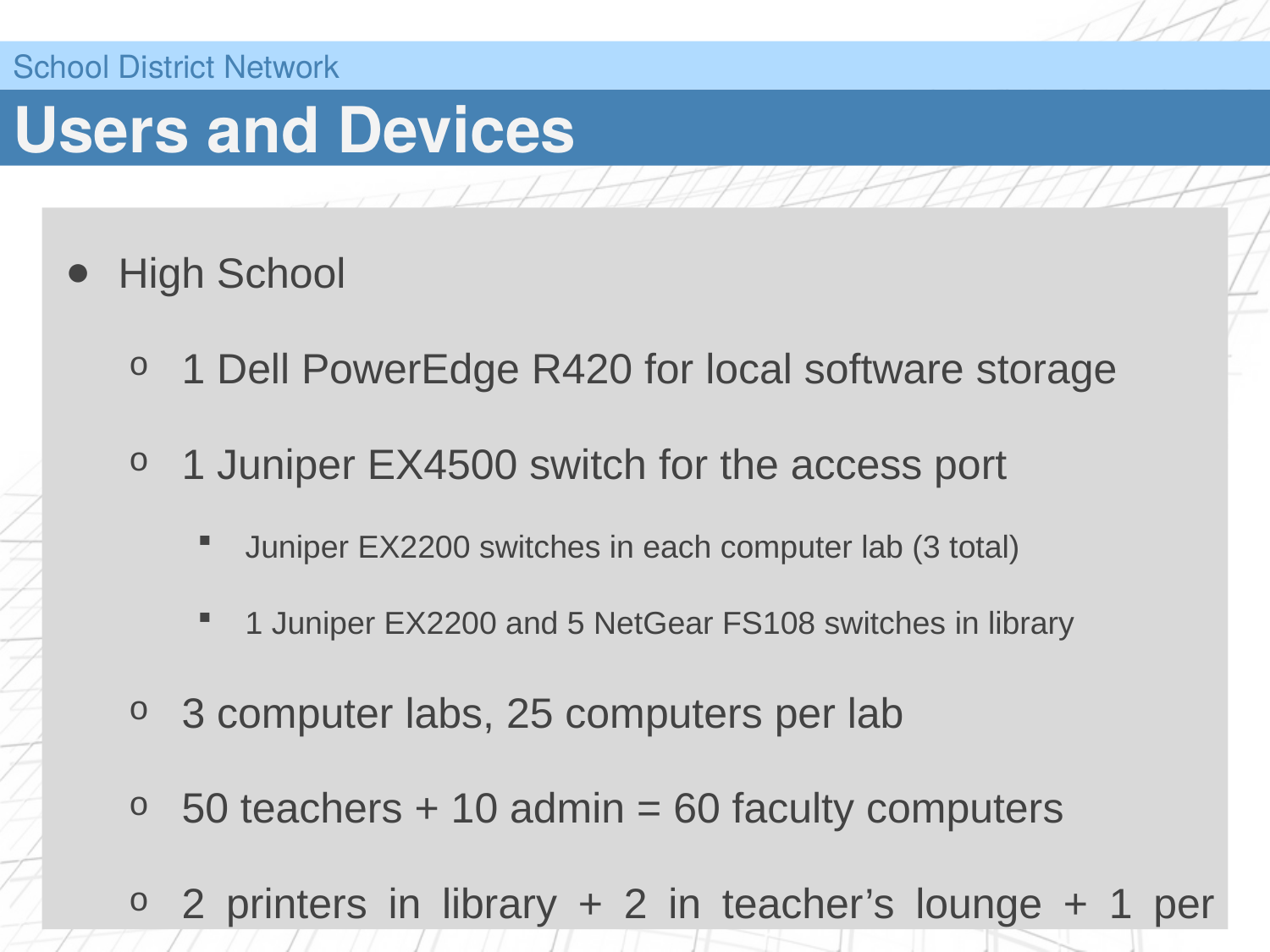

School District Network
# Users and Devices
High School
1 Dell PowerEdge R420 for local software storage
1 Juniper EX4500 switch for the access port
Juniper EX2200 switches in each computer lab (3 total)
1 Juniper EX2200 and 5 NetGear FS108 switches in library
3 computer labs, 25 computers per lab
50 teachers + 10 admin = 60 faculty computers
2 printers in library + 2 in teacher’s lounge + 1 per computer lab
10 tablets for admin